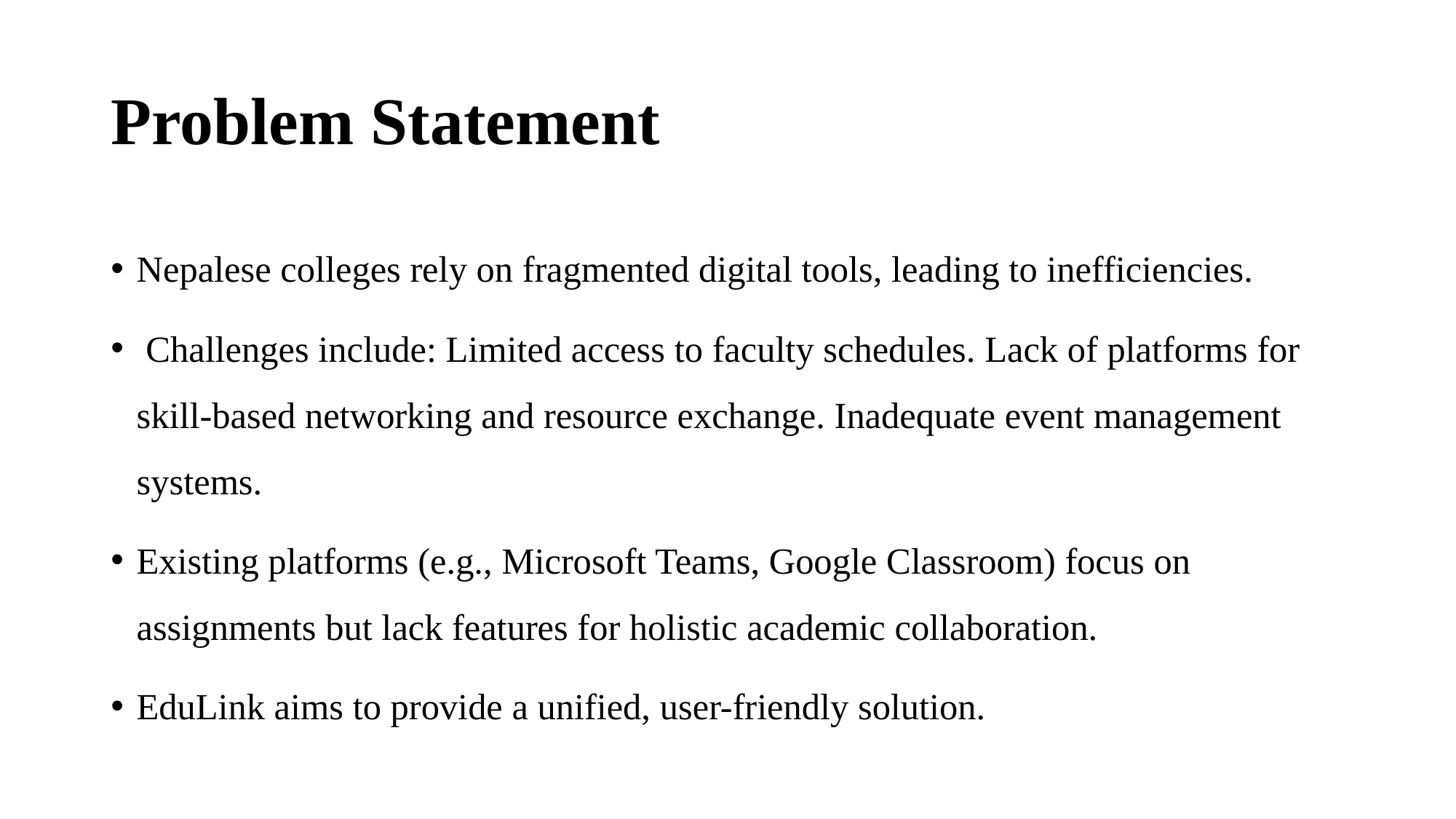

# Problem Statement
Nepalese colleges rely on fragmented digital tools, leading to inefficiencies.
 Challenges include: Limited access to faculty schedules. Lack of platforms for skill-based networking and resource exchange. Inadequate event management systems.
Existing platforms (e.g., Microsoft Teams, Google Classroom) focus on assignments but lack features for holistic academic collaboration.
EduLink aims to provide a unified, user-friendly solution.